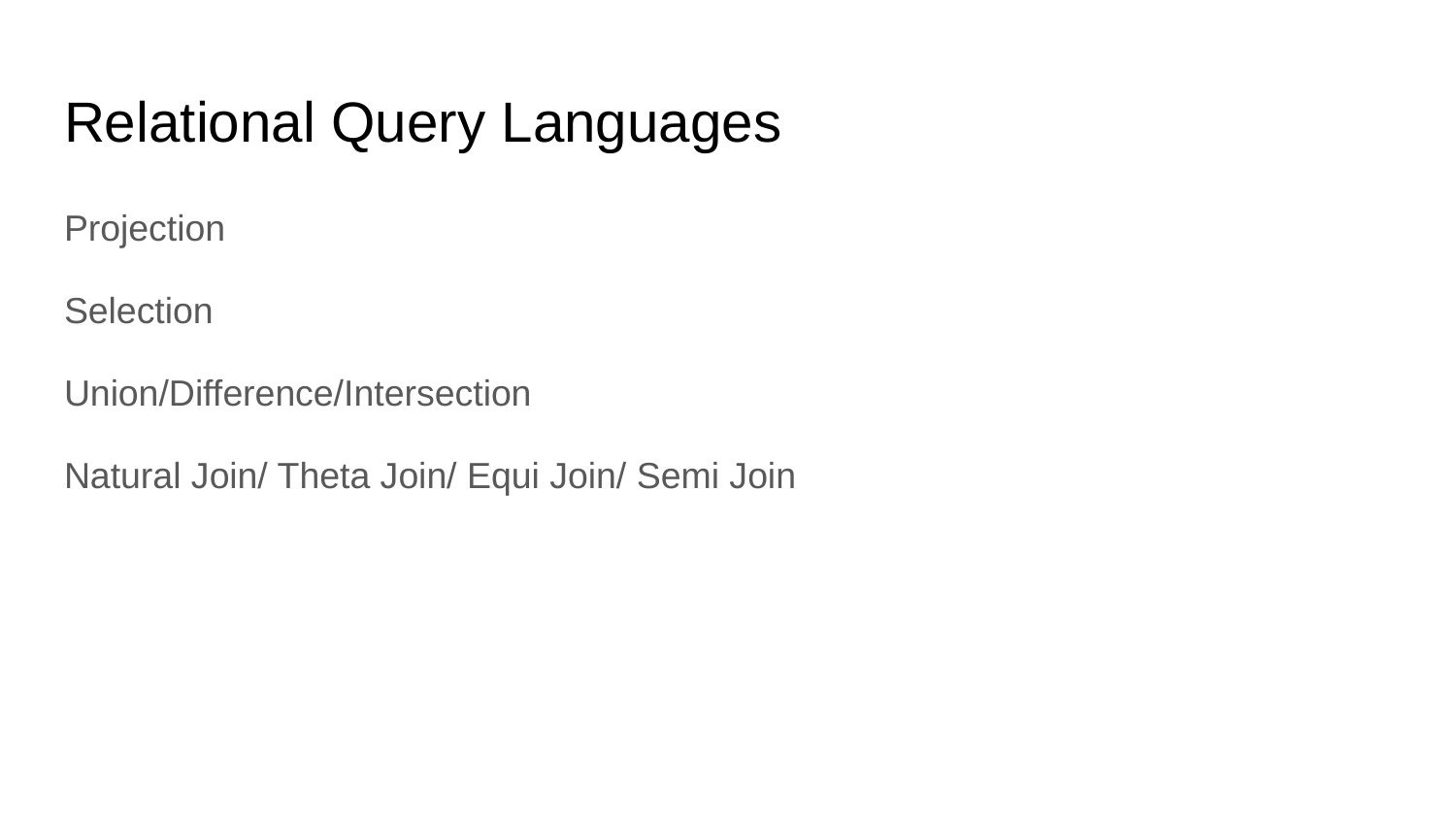

# Relational Query Languages
Projection
Selection
Union/Difference/Intersection
Natural Join/ Theta Join/ Equi Join/ Semi Join